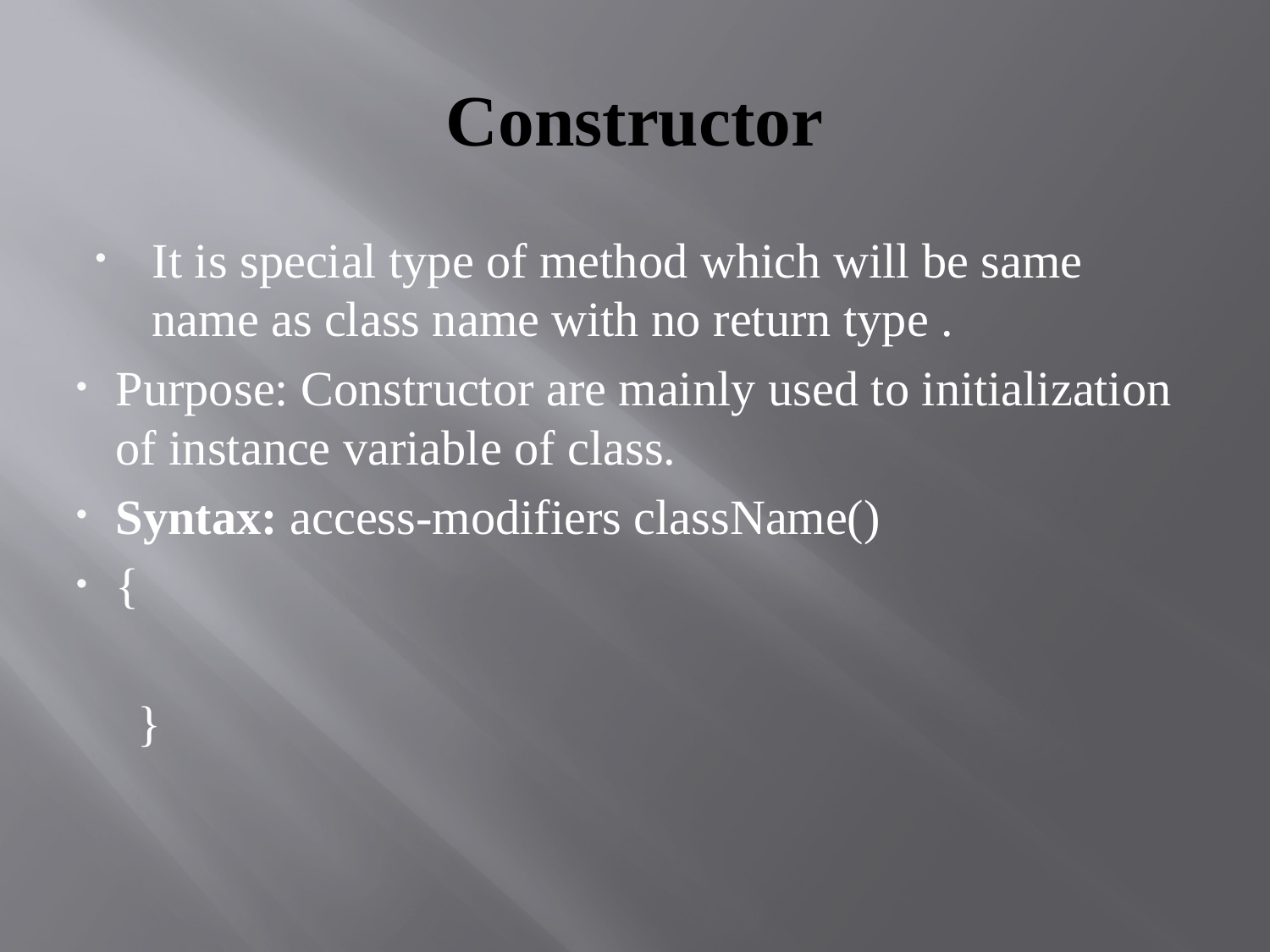

# Constructor
It is special type of method which will be same name as class name with no return type .
Purpose: Constructor are mainly used to initialization of instance variable of class.
Syntax: access-modifiers className()
{

     }